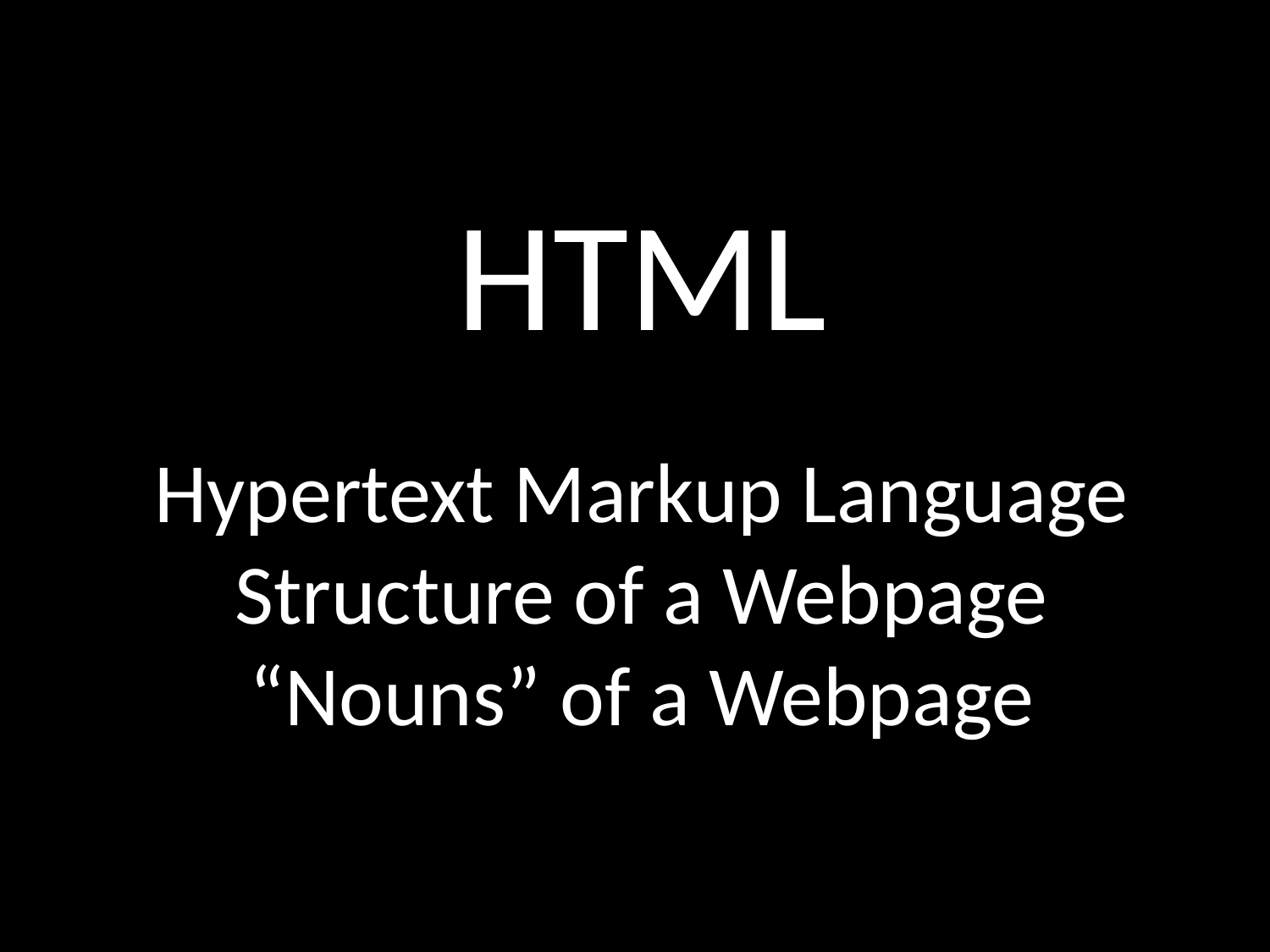

HTML

Hypertext Markup Language
Structure of a Webpage
“Nouns” of a Webpage